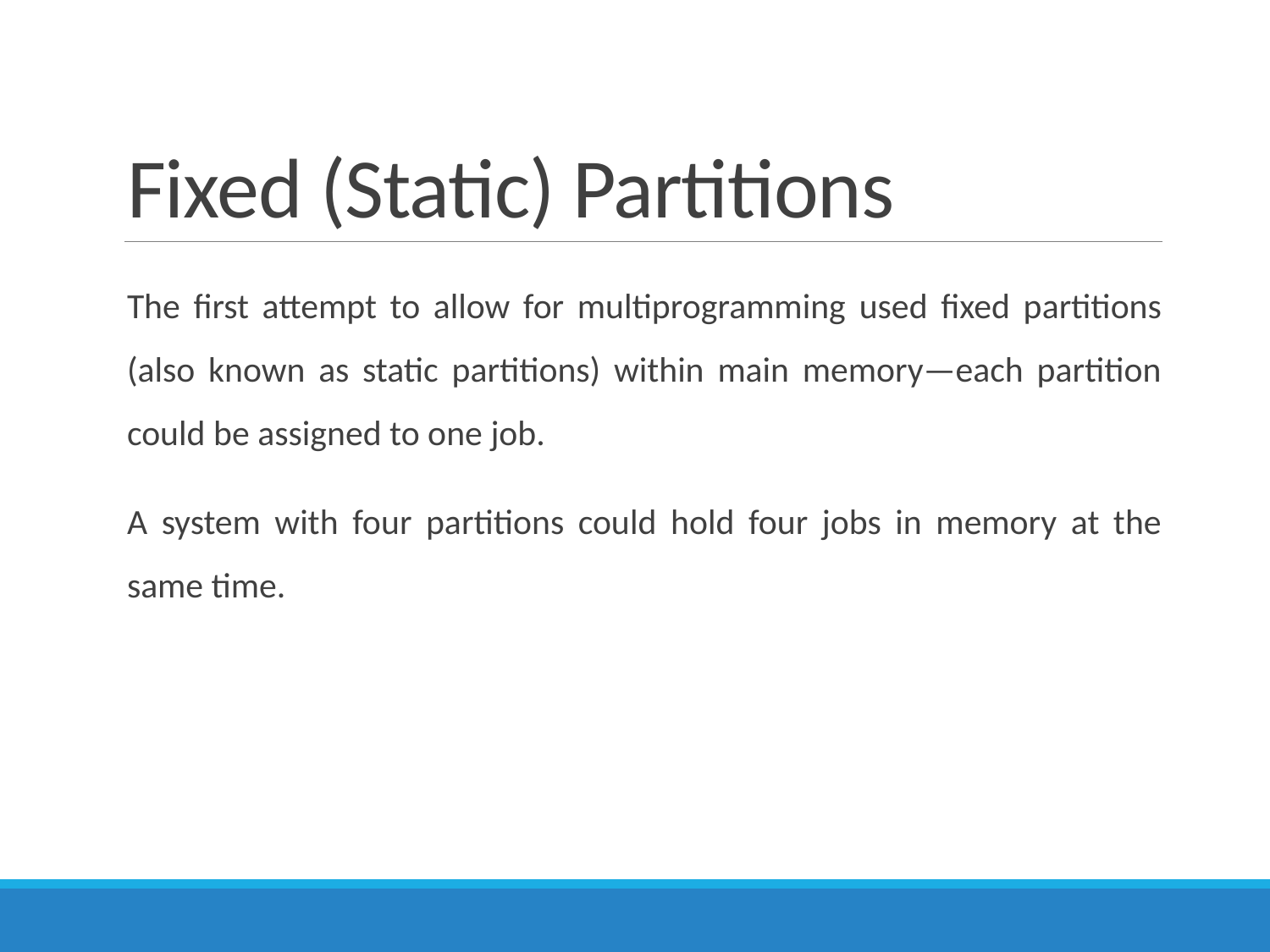

# Fixed (Static) Partitions
The first attempt to allow for multiprogramming used fixed partitions (also known as static partitions) within main memory—each partition could be assigned to one job.
A system with four partitions could hold four jobs in memory at the same time.